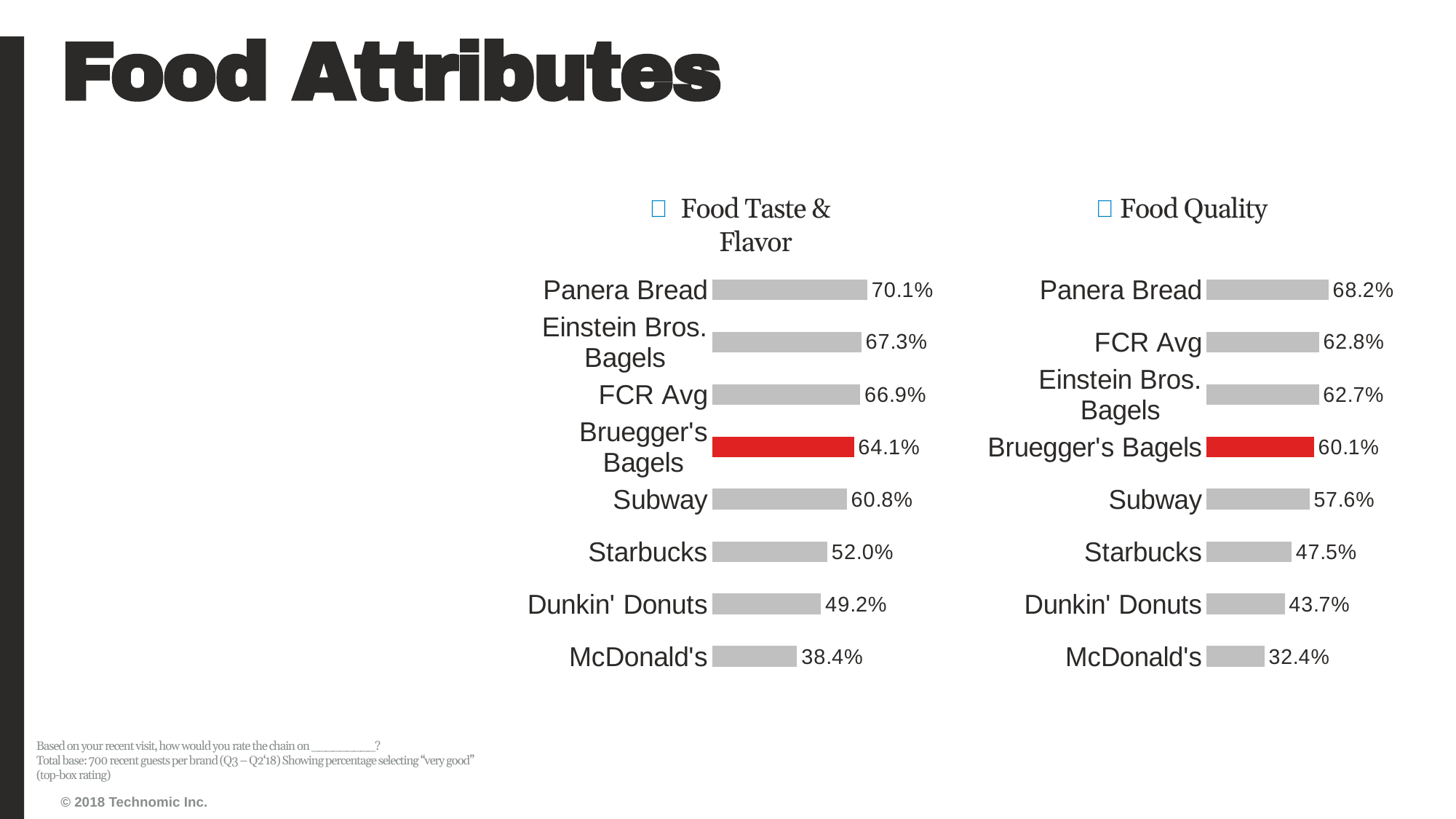

# Food Attributes
Food Taste & Flavor
Food Quality

### Chart

| Category | Series1 |
|---|---|
| McDonald's | 0.3837037037037037 |
| Dunkin' Donuts | 0.4916030534351145 |
| Starbucks | 0.5202821869488536 |
| Subway | 0.6081871345029239 |
| Bruegger's Bagels | 0.6405797101449275 |
| FCR Avg | 0.6689551518472145 |
| Einstein Bros. Bagels | 0.6734397677793904 |
| Panera Bread | 0.7010159651669086 |

### Chart

| Category | Series1 |
|---|---|
| McDonald's | 0.32392273402674593 |
| Dunkin' Donuts | 0.437403400309119 |
| Starbucks | 0.47549909255898365 |
| Subway | 0.575801749271137 |
| Bruegger's Bagels | 0.6005788712011577 |
| Einstein Bros. Bagels | 0.6271676300578035 |
| FCR Avg | 0.6281943400690045 |
| Panera Bread | 0.6816208393632417 |
Based on your recent visit, how would you rate the chain on _________?                                           Total base: 700 recent guests per brand (Q3 – Q2‘18) Showing percentage selecting “very good” (top-box rating)